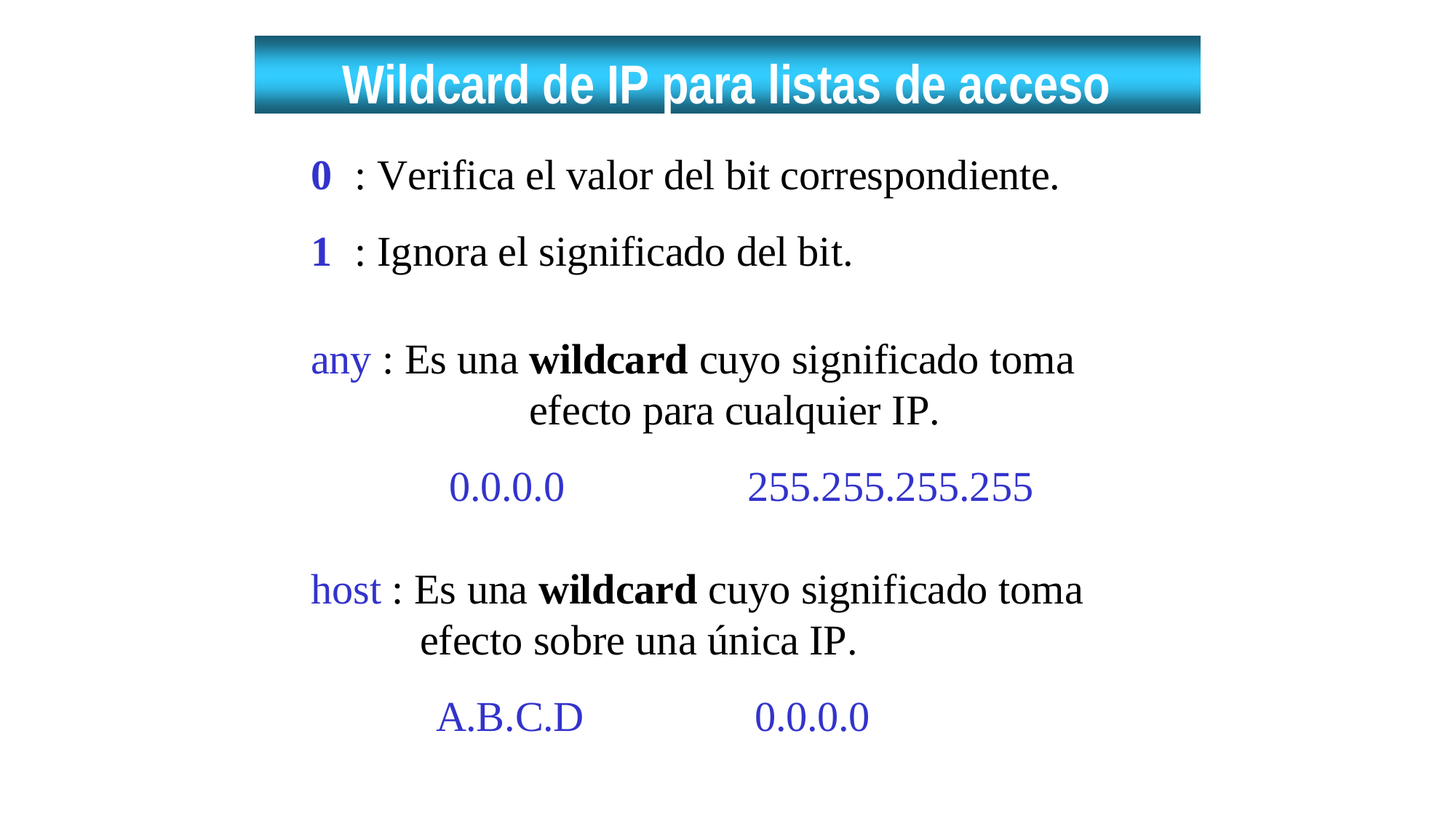

# Wildcard de IP para listas de acceso
0	: Verifica el valor del bit correspondiente.
1	: Ignora el significado del bit.

any : Es una wildcard cuyo significado toma
efecto para cualquier IP.
0.0.0.0	255.255.255.255

host : Es una wildcard cuyo significado toma
efecto sobre una única IP.
A.B.C.D	0.0.0.0